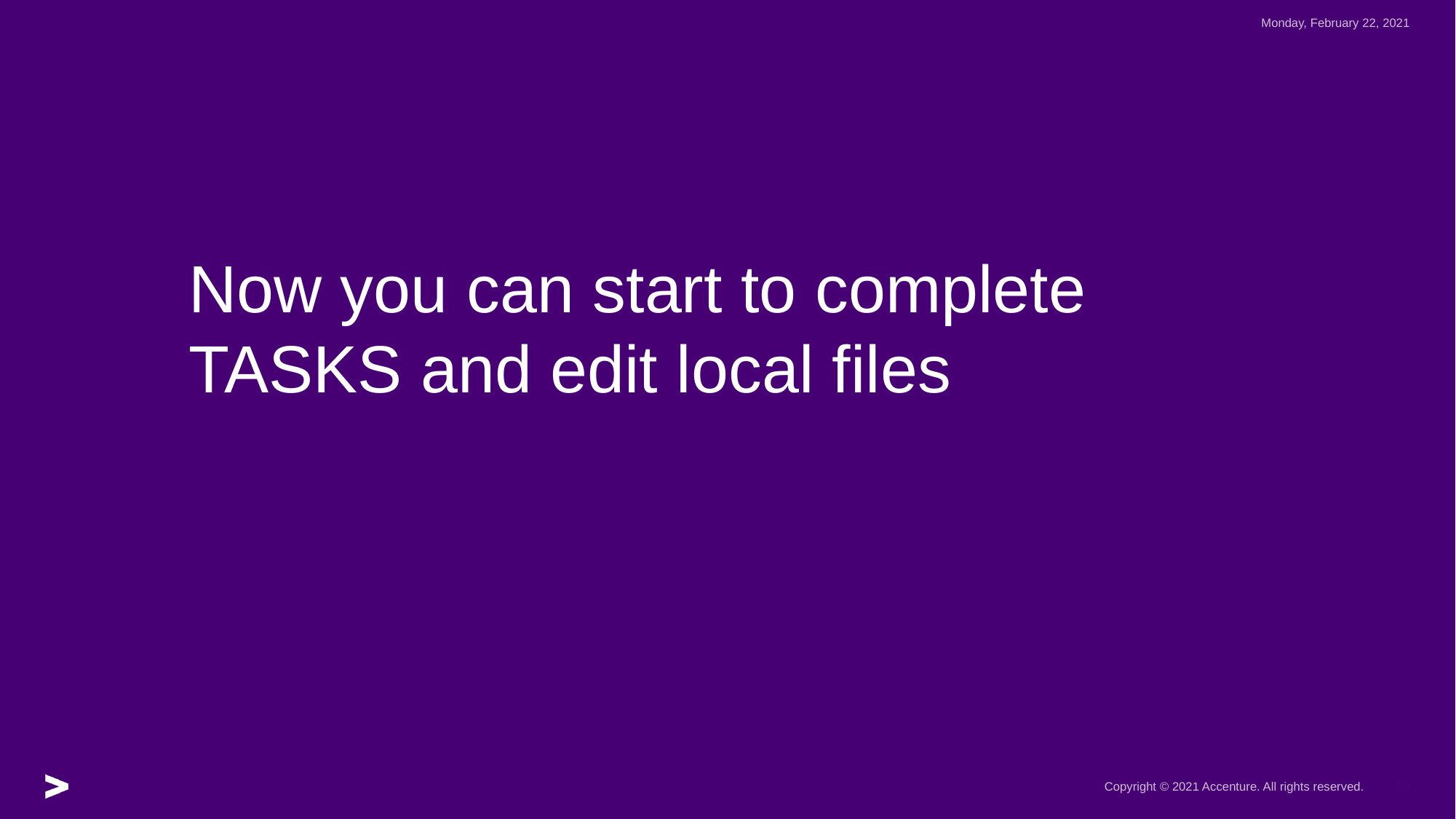

Monday, February 22, 2021
Now you can start to complete TASKS and edit local files
30